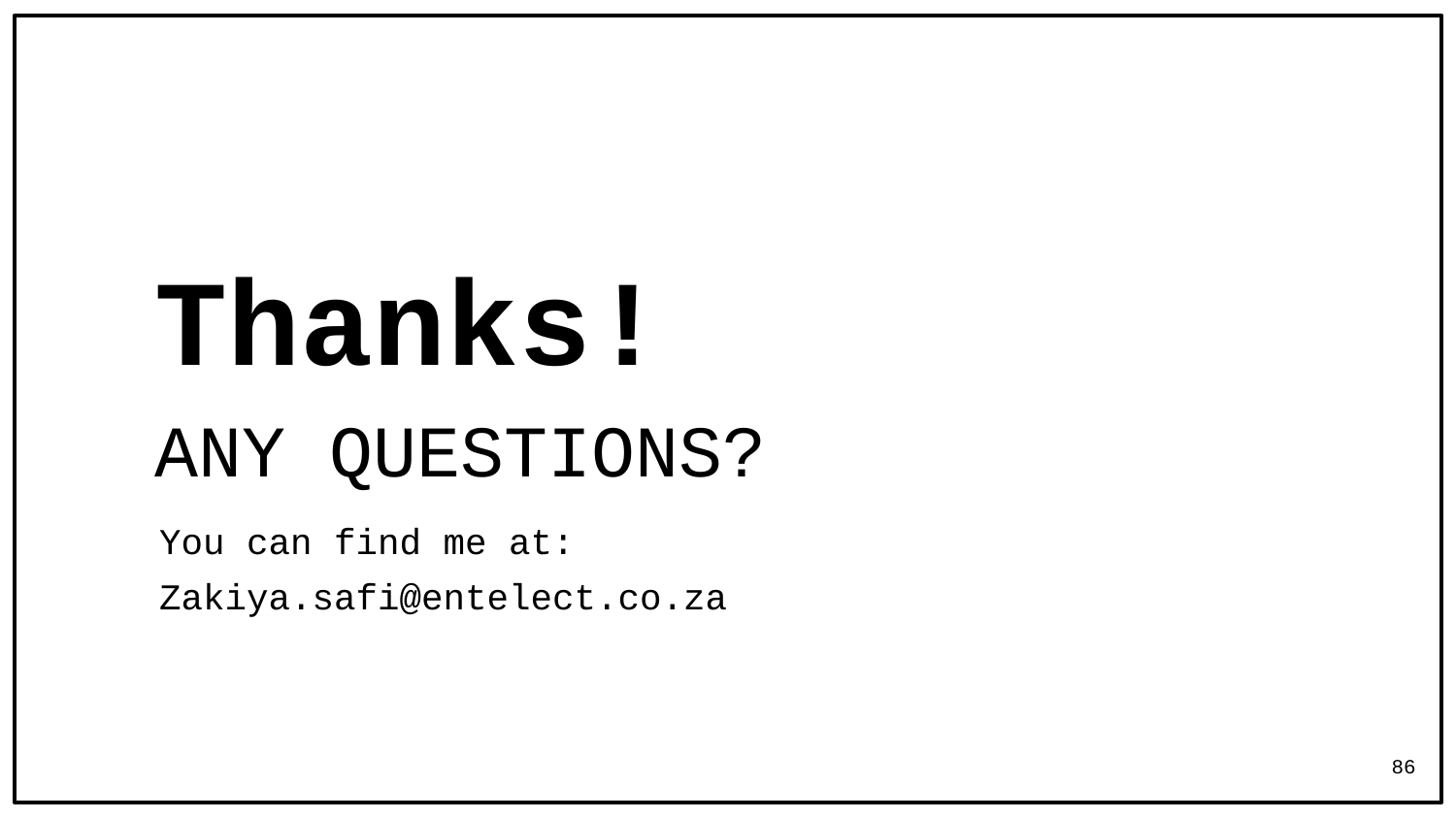

Thanks!
ANY QUESTIONS?
You can find me at:
Zakiya.safi@entelect.co.za
86